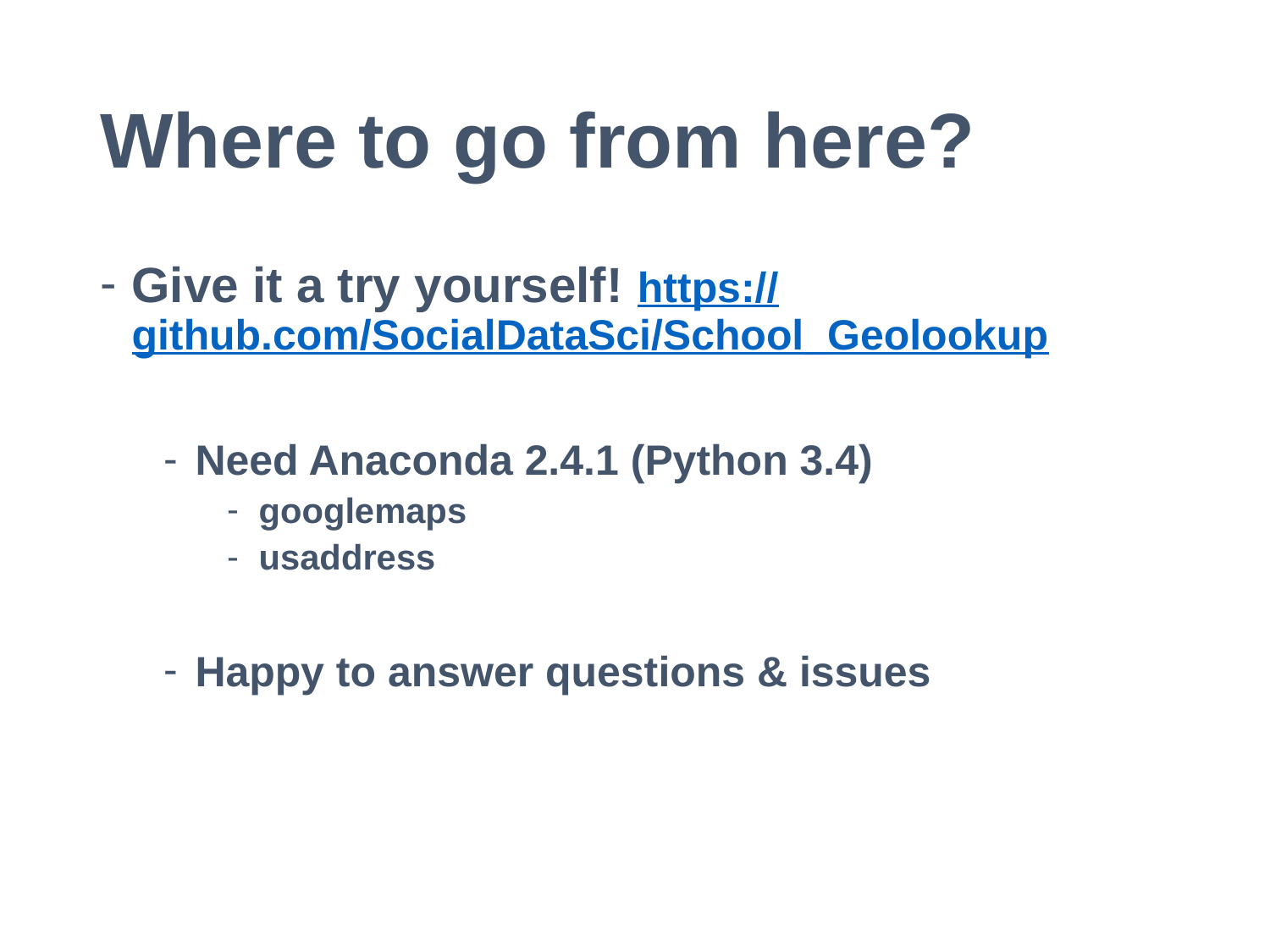

# Where to go from here?
Give it a try yourself! https://github.com/SocialDataSci/School_Geolookup

Need Anaconda 2.4.1 (Python 3.4)
googlemaps
usaddress

Happy to answer questions & issues